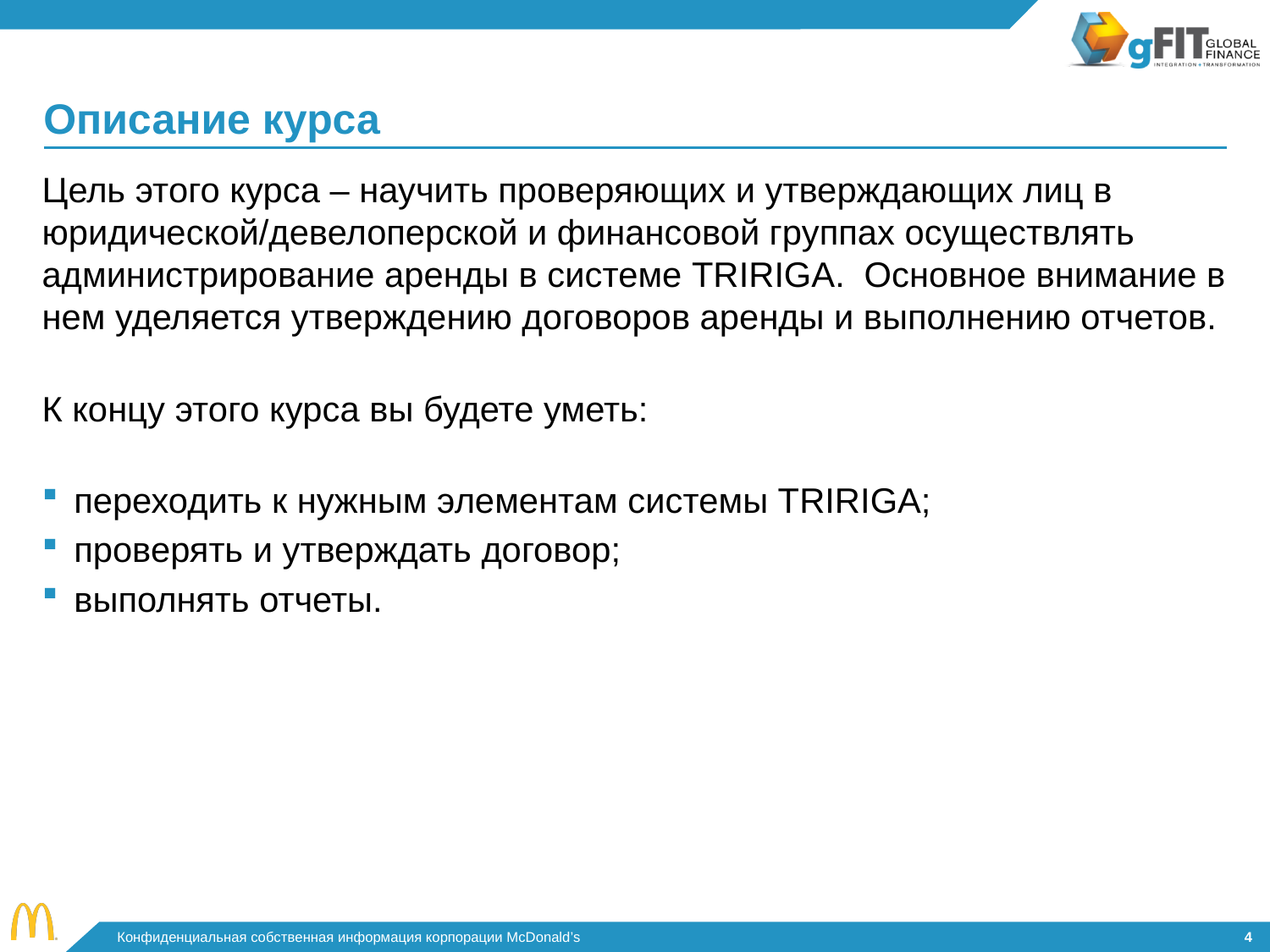

# Описание курса
Цель этого курса – научить проверяющих и утверждающих лиц в юридической/девелоперской и финансовой группах осуществлять администрирование аренды в системе TRIRIGA.  Основное внимание в нем уделяется утверждению договоров аренды и выполнению отчетов.

К концу этого курса вы будете уметь:

переходить к нужным элементам системы TRIRIGA;
проверять и утверждать договор;
выполнять отчеты.